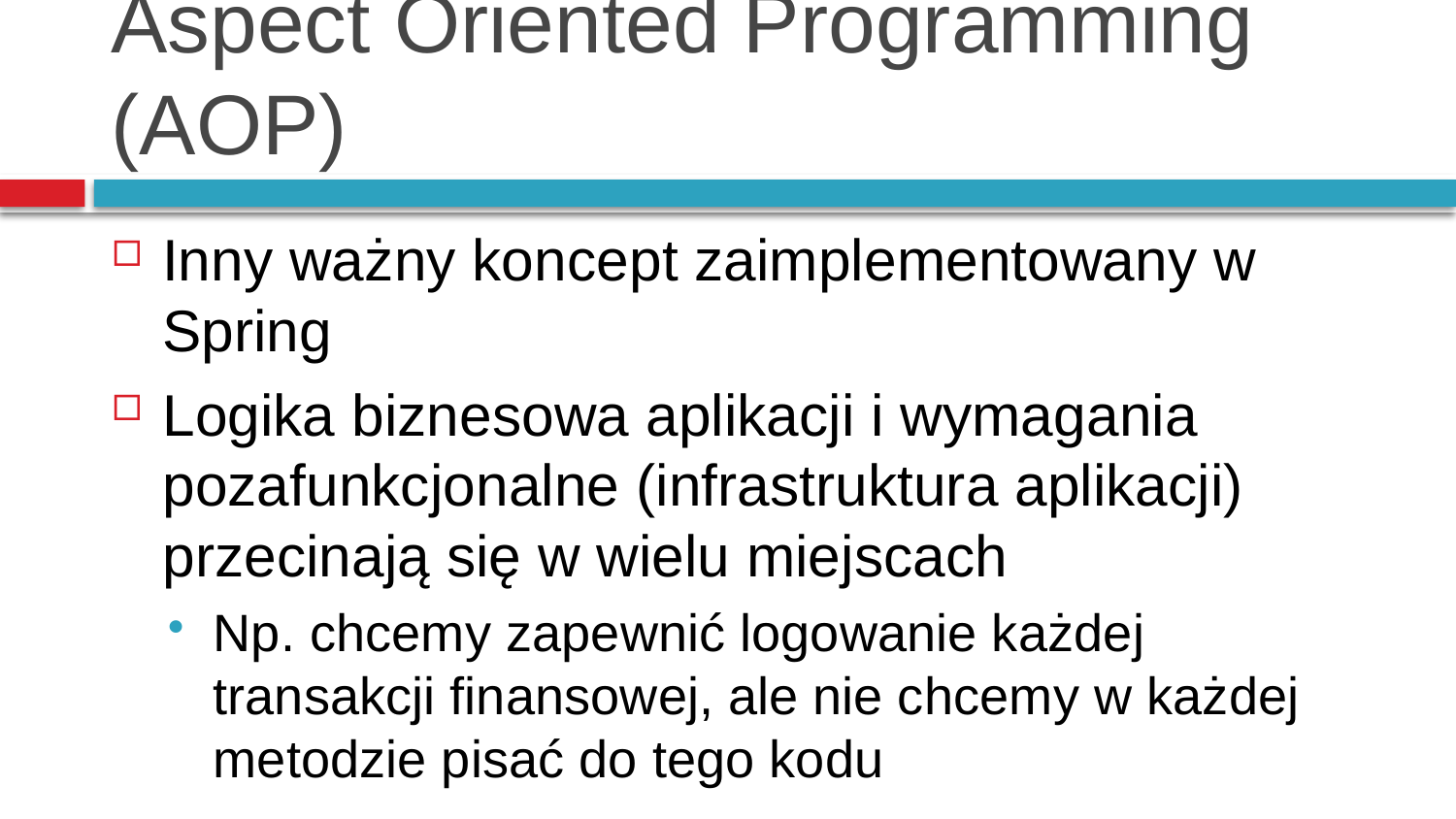

# Aspect Oriented Programming (AOP)
Inny ważny koncept zaimplementowany w Spring
Logika biznesowa aplikacji i wymagania pozafunkcjonalne (infrastruktura aplikacji) przecinają się w wielu miejscach
Np. chcemy zapewnić logowanie każdej transakcji finansowej, ale nie chcemy w każdej metodzie pisać do tego kodu